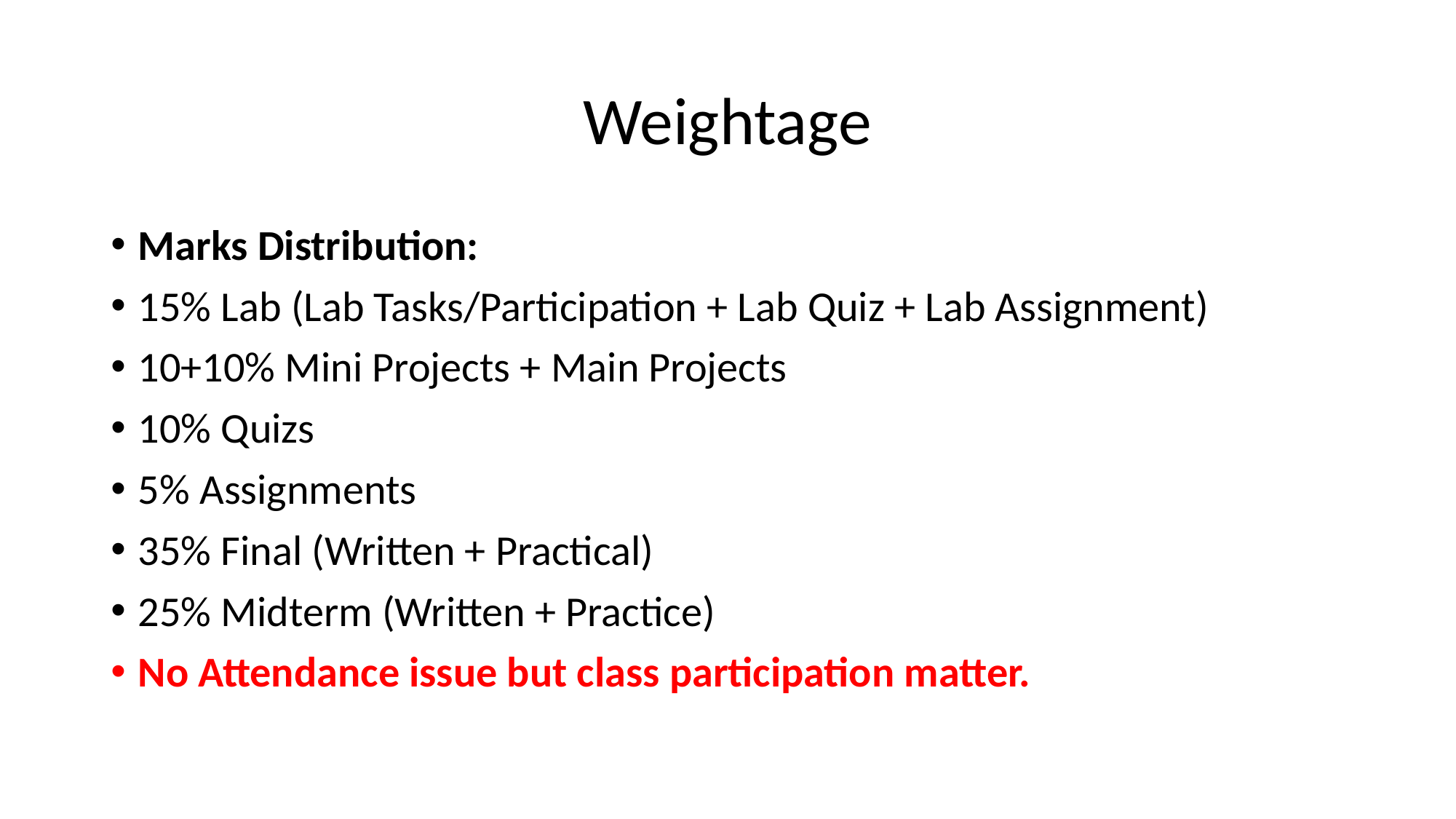

# Weightage
Marks Distribution:
15% Lab (Lab Tasks/Participation + Lab Quiz + Lab Assignment)
10+10% Mini Projects + Main Projects
10% Quizs
5% Assignments
35% Final (Written + Practical)
25% Midterm (Written + Practice)
No Attendance issue but class participation matter.